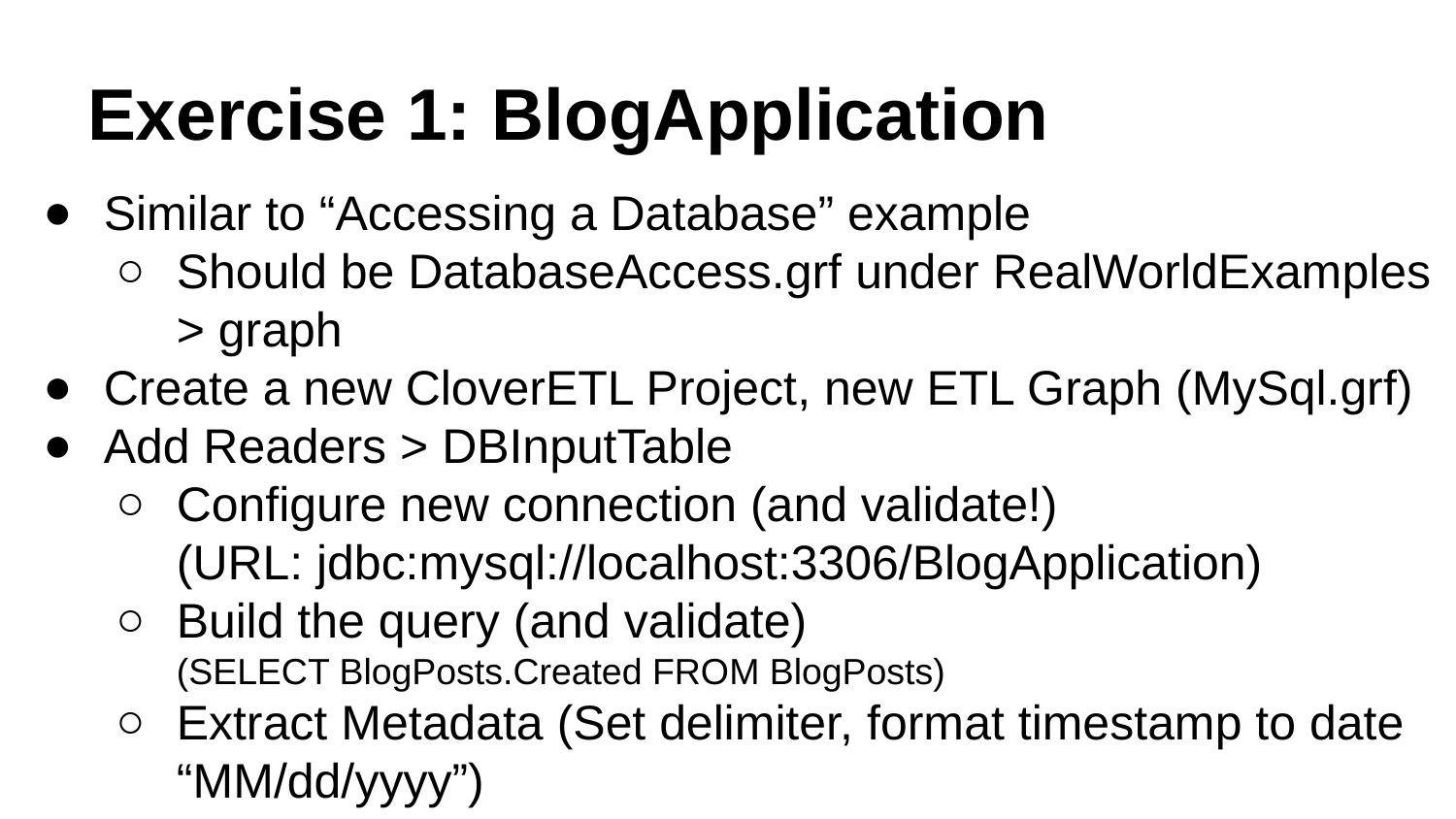

# Exercise 1: BlogApplication
Similar to “Accessing a Database” example
Should be DatabaseAccess.grf under RealWorldExamples > graph
Create a new CloverETL Project, new ETL Graph (MySql.grf)
Add Readers > DBInputTable
Configure new connection (and validate!)
(URL: jdbc:mysql://localhost:3306/BlogApplication)
Build the query (and validate)
(SELECT BlogPosts.Created FROM BlogPosts)
Extract Metadata (Set delimiter, format timestamp to date
“MM/dd/yyyy”)